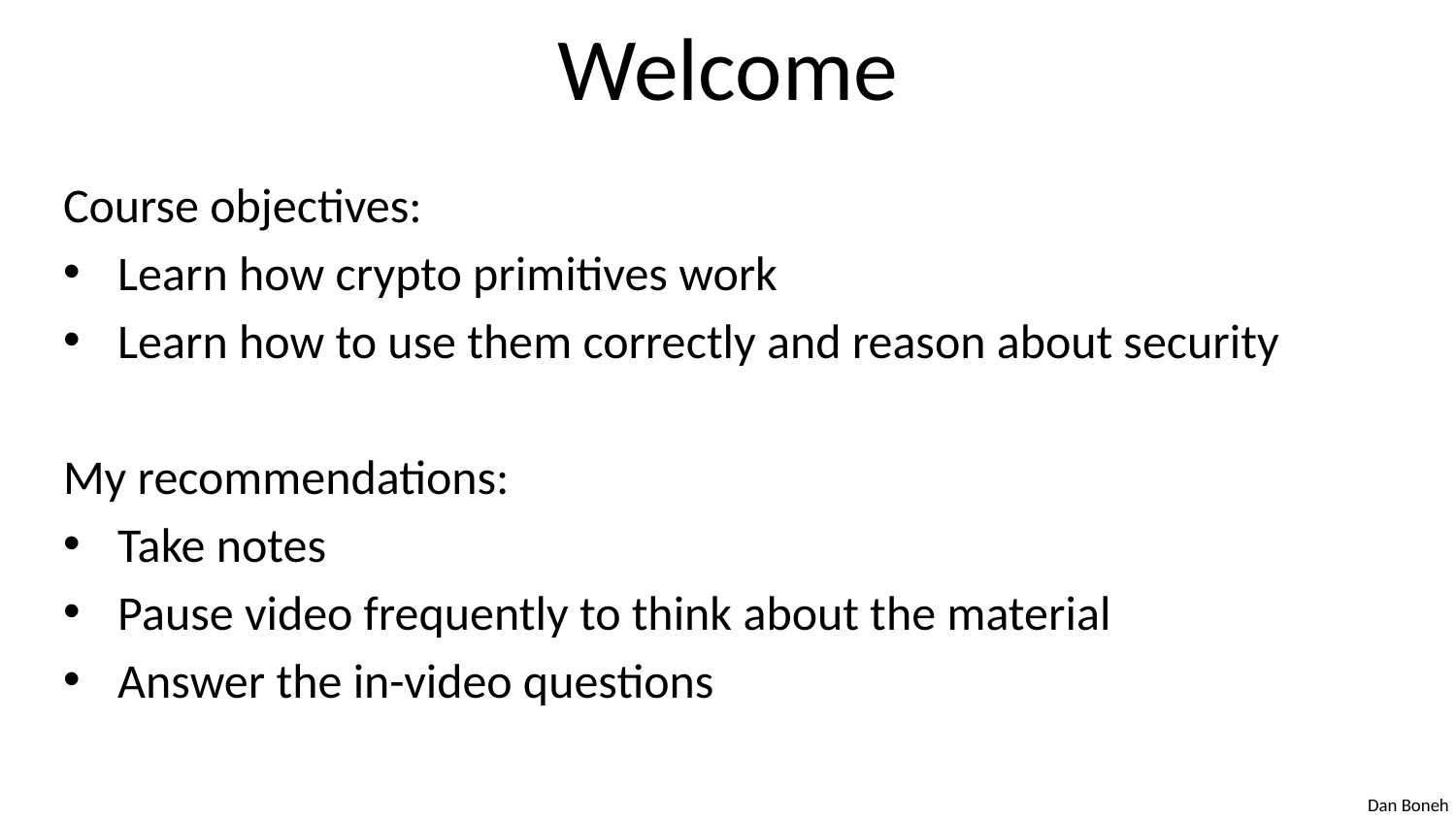

# Welcome
Course objectives:
Learn how crypto primitives work
Learn how to use them correctly and reason about security

My recommendations:
Take notes
Pause video frequently to think about the material
Answer the in-video questions